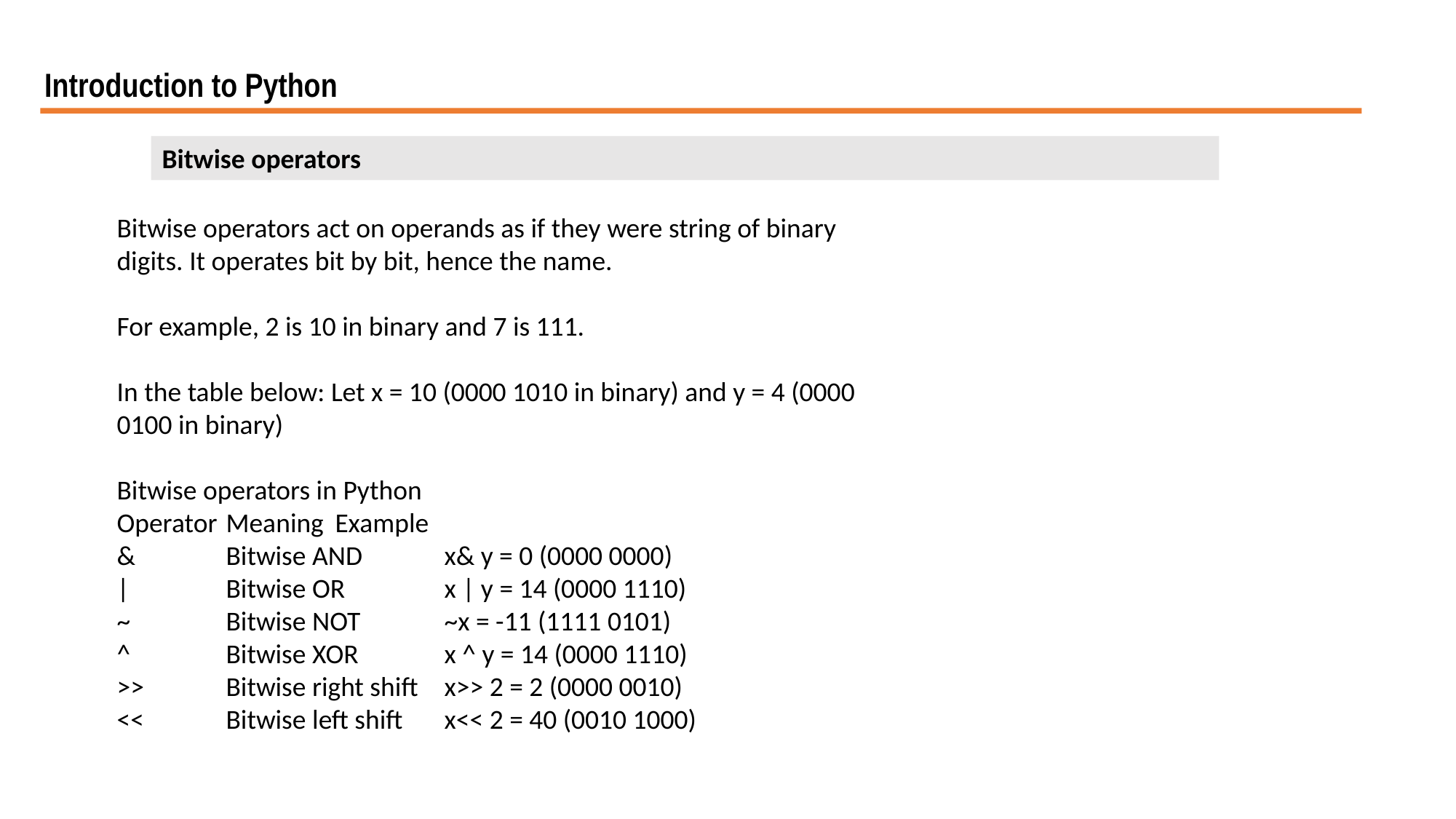

Introduction to Python

Bitwise operators
Bitwise operators act on operands as if they were string of binary digits. It operates bit by bit, hence the name.

For example, 2 is 10 in binary and 7 is 111.

In the table below: Let x = 10 (0000 1010 in binary) and y = 4 (0000 0100 in binary)

Bitwise operators in Python
Operator	Meaning	Example
&	Bitwise AND	x& y = 0 (0000 0000)
|	Bitwise OR	x | y = 14 (0000 1110)
~	Bitwise NOT	~x = -11 (1111 0101)
^	Bitwise XOR	x ^ y = 14 (0000 1110)
>>	Bitwise right shift	x>> 2 = 2 (0000 0010)
<<	Bitwise left shift	x<< 2 = 40 (0010 1000)